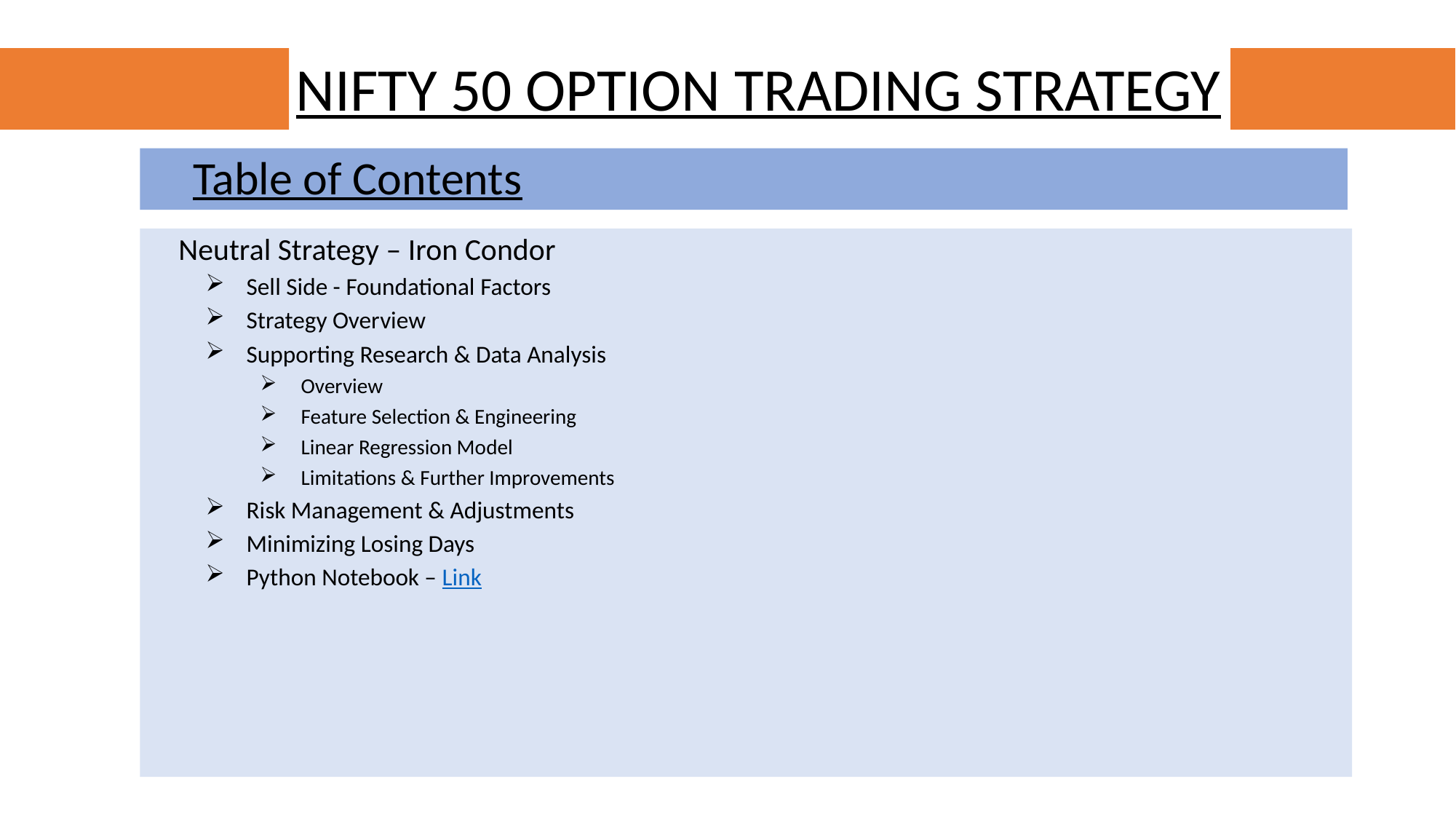

# NIFTY 50 OPTION TRADING STRATEGY

    Table of Contents
    Neutral Strategy – Iron Condor
Sell Side - Foundational Factors
Strategy Overview
Supporting Research & Data Analysis
Overview
Feature Selection & Engineering
Linear Regression Model
Limitations & Further Improvements
Risk Management & Adjustments
Minimizing Losing Days
Python Notebook – Link